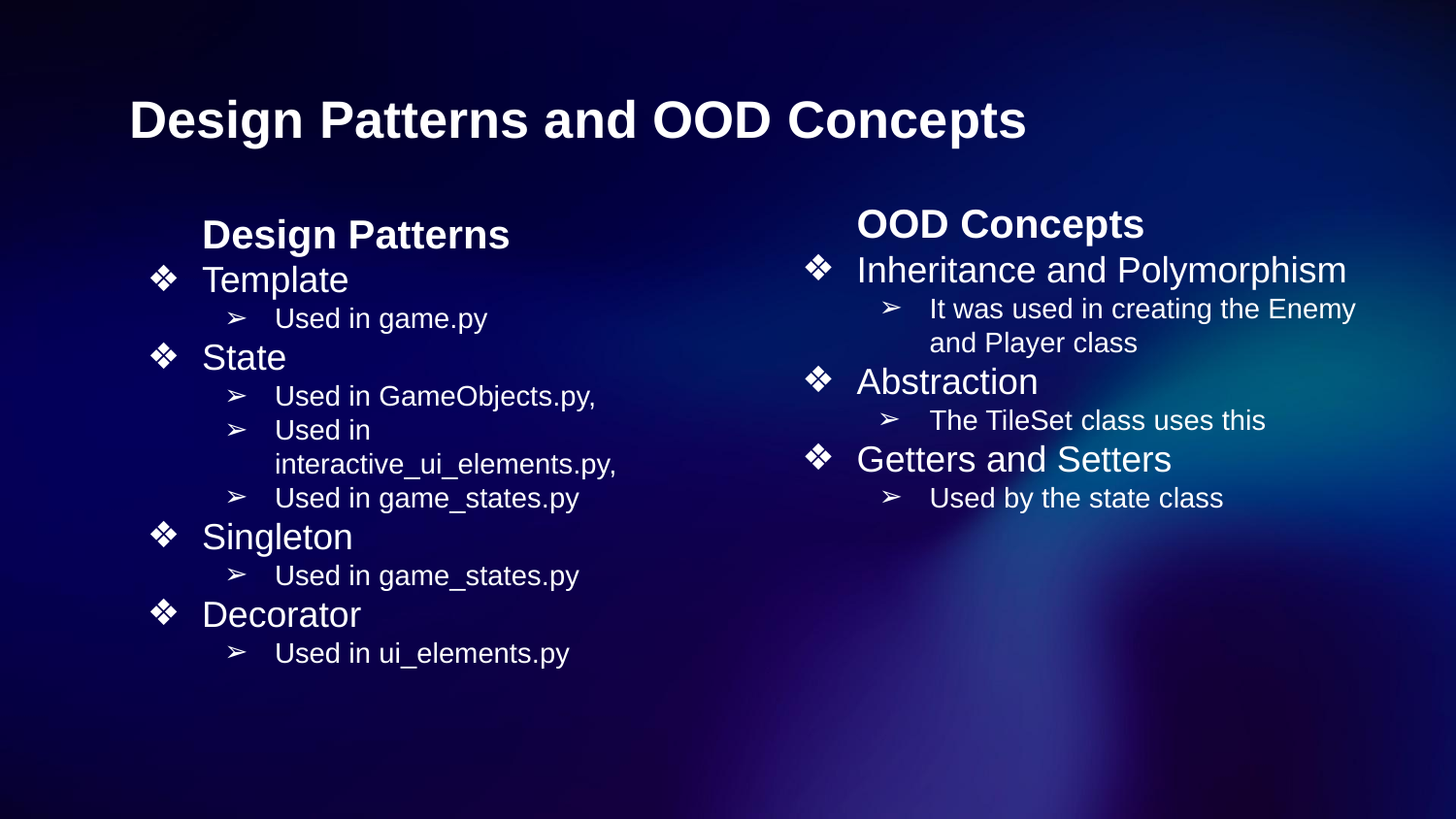

# Design Patterns and OOD Concepts
OOD Concepts
Inheritance and Polymorphism
It was used in creating the Enemy and Player class
Abstraction
The TileSet class uses this
Getters and Setters
Used by the state class

Design Patterns
Template
Used in game.py
State
Used in GameObjects.py,
Used in interactive_ui_elements.py,
Used in game_states.py
Singleton
Used in game_states.py
Decorator
Used in ui_elements.py